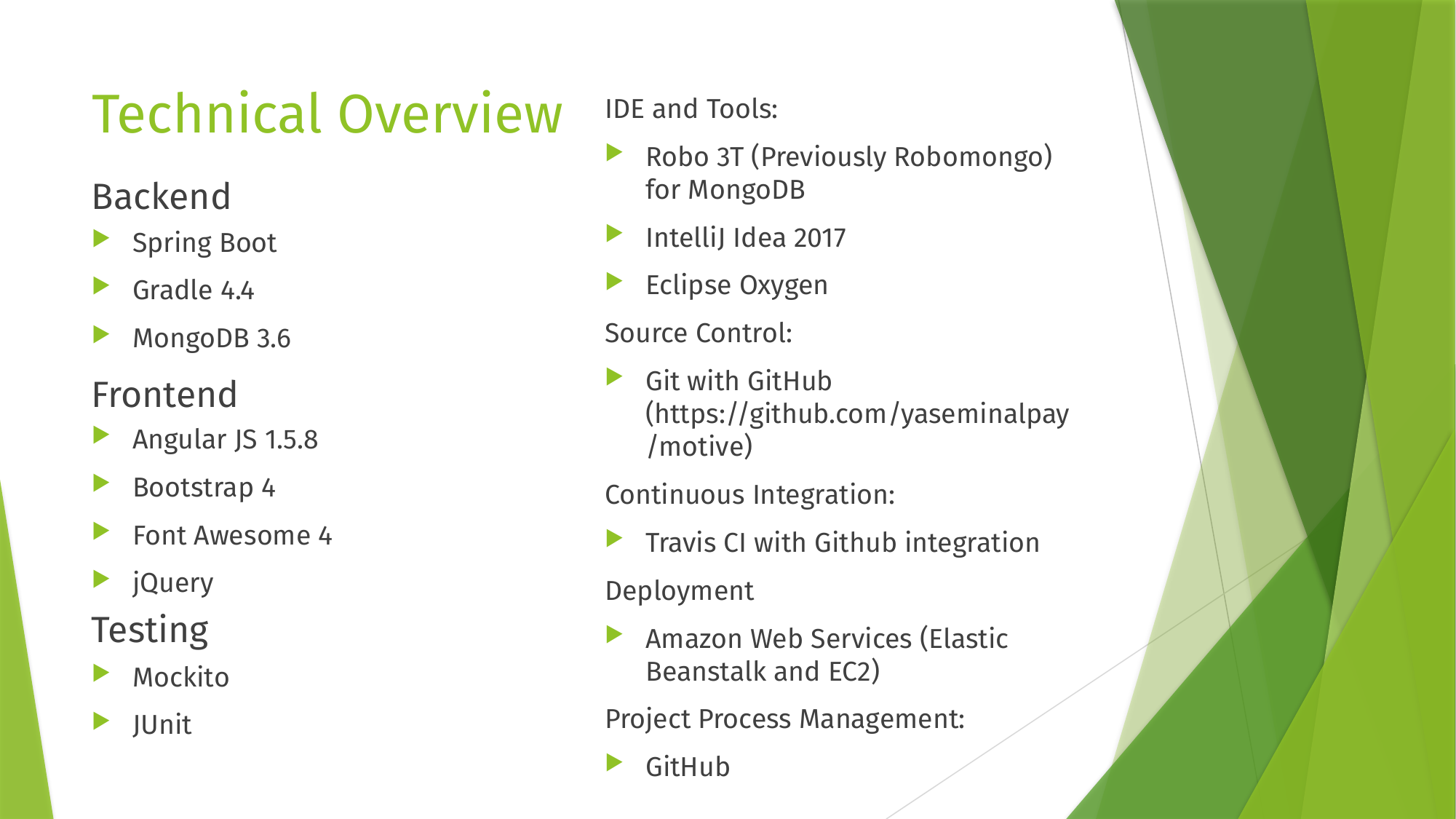

# Technical Overview
IDE and Tools:
Robo 3T (Previously Robomongo) for MongoDB
IntelliJ Idea 2017
Eclipse Oxygen
Source Control:
Git with GitHub (https://github.com/yaseminalpay/motive)
Continuous Integration:
Travis CI with Github integration
Deployment
Amazon Web Services (Elastic Beanstalk and EC2)
Project Process Management:
GitHub

Backend
Spring Boot
Gradle 4.4
MongoDB 3.6

Frontend
Angular JS 1.5.8
Bootstrap 4
Font Awesome 4
jQuery

Testing
Mockito
JUnit